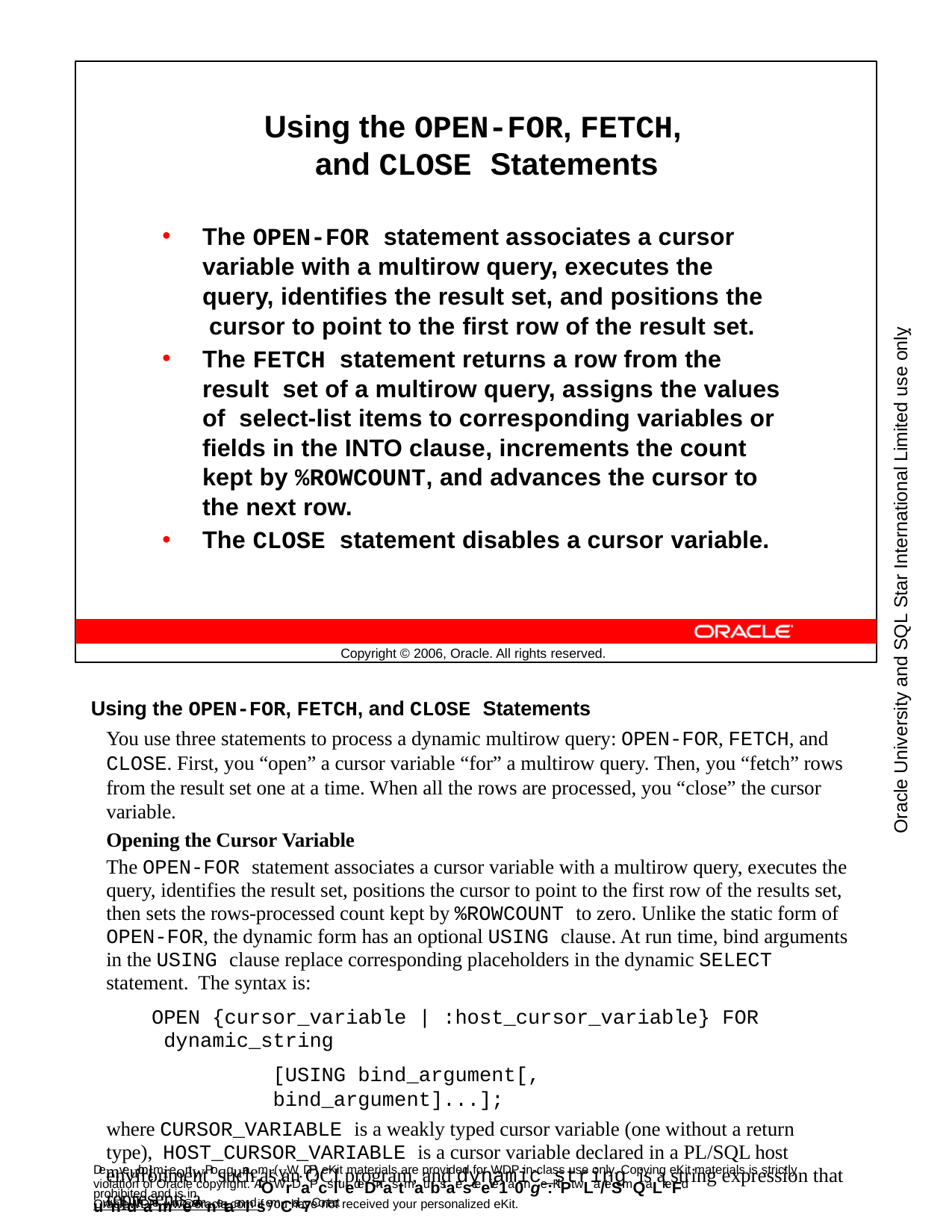

Using the OPEN-FOR, FETCH,  and CLOSE Statements

The OPEN-FOR statement associates a cursor  variable with a multirow query, executes the  query, identifies the result set, and positions the  cursor to point to the first row of the result set.
The FETCH statement returns a row from the result  set of a multirow query, assigns the values of  select-list items to corresponding variables or  fields in the INTO clause, increments the count  kept by %ROWCOUNT, and advances the cursor to  the next row.
The CLOSE statement disables a cursor variable.
Oracle University and SQL Star International Limited use onlyฺ
Copyright © 2006, Oracle. All rights reserved.
Using the OPEN-FOR, FETCH, and CLOSE Statements
You use three statements to process a dynamic multirow query: OPEN-FOR, FETCH, and  CLOSE. First, you “open” a cursor variable “for” a multirow query. Then, you “fetch” rows  from the result set one at a time. When all the rows are processed, you “close” the cursor  variable.
Opening the Cursor Variable
The OPEN-FOR statement associates a cursor variable with a multirow query, executes the  query, identifies the result set, positions the cursor to point to the first row of the results set,  then sets the rows-processed count kept by %ROWCOUNT to zero. Unlike the static form of  OPEN-FOR, the dynamic form has an optional USING clause. At run time, bind arguments  in the USING clause replace corresponding placeholders in the dynamic SELECT statement.  The syntax is:
OPEN {cursor_variable | :host_cursor_variable} FOR  dynamic_string
[USING bind_argument[, bind_argument]...];
where CURSOR_VARIABLE is a weakly typed cursor variable (one without a return type),  HOST_CURSOR_VARIABLE is a cursor variable declared in a PL/SQL host environment  such as an OCI program, and dynamic_string is a string expression that represents a
DemveulopltmireontwProqguraemr(yW.DP) eKit materials are provided for WDP in-class use only. Copying eKit materials is strictly prohibited and is in
violation of Oracle copyright. AllOWrDaPcsltuedeDntas tmaubstaresceeive1a0nge:KiPt wLa/teSrmQaLrkeFd uwinthdthaeimr neamnetaanldsemCail.-7Contact
OracleWDP_ww@oracle.com if you have not received your personalized eKit.